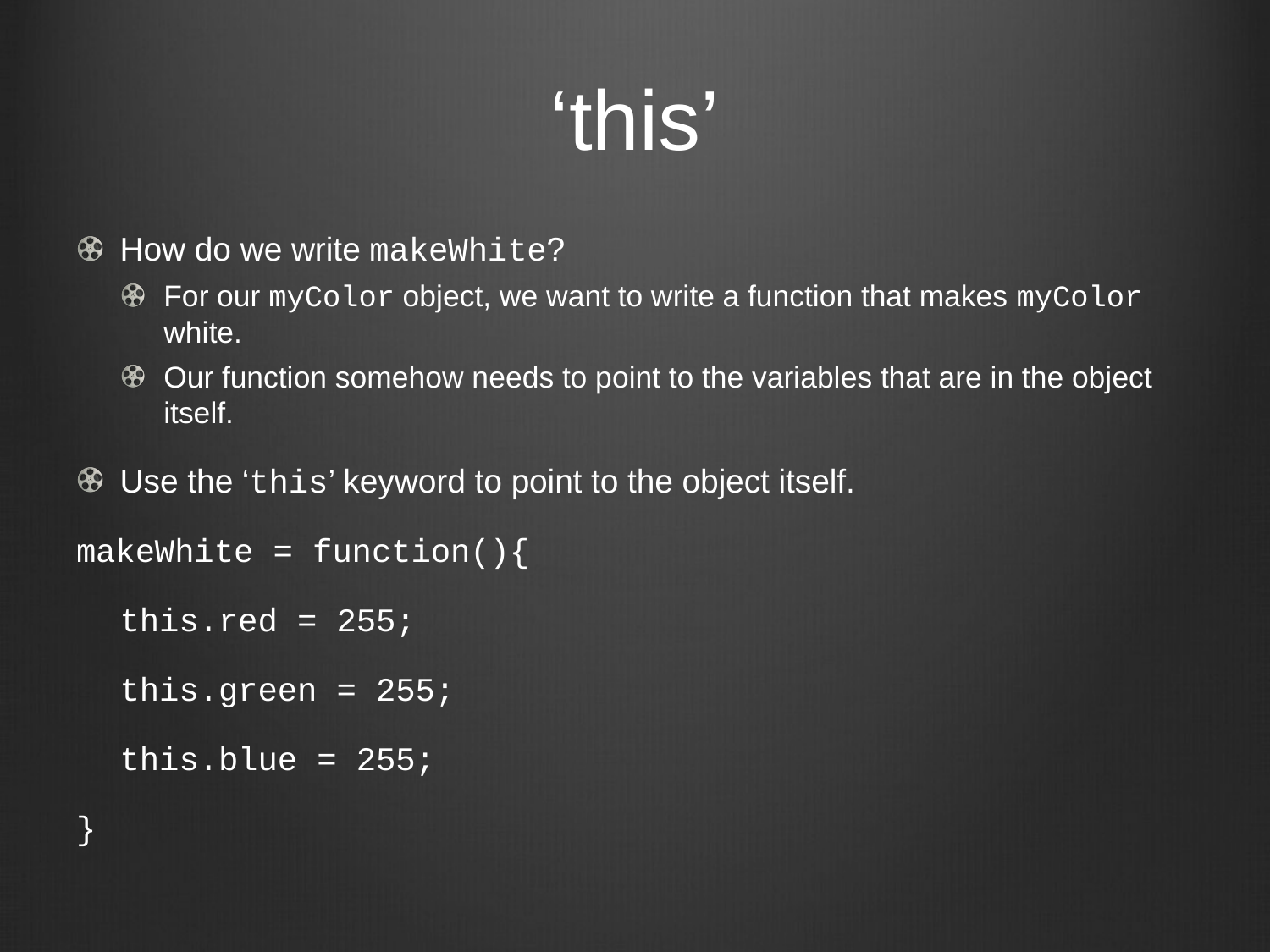

# ‘this’
How do we write makeWhite?
For our myColor object, we want to write a function that makes myColor white.
Our function somehow needs to point to the variables that are in the object itself.
Use the ‘this’ keyword to point to the object itself.
makeWhite = function(){
	this.red = 255;
	this.green = 255;
	this.blue = 255;
}